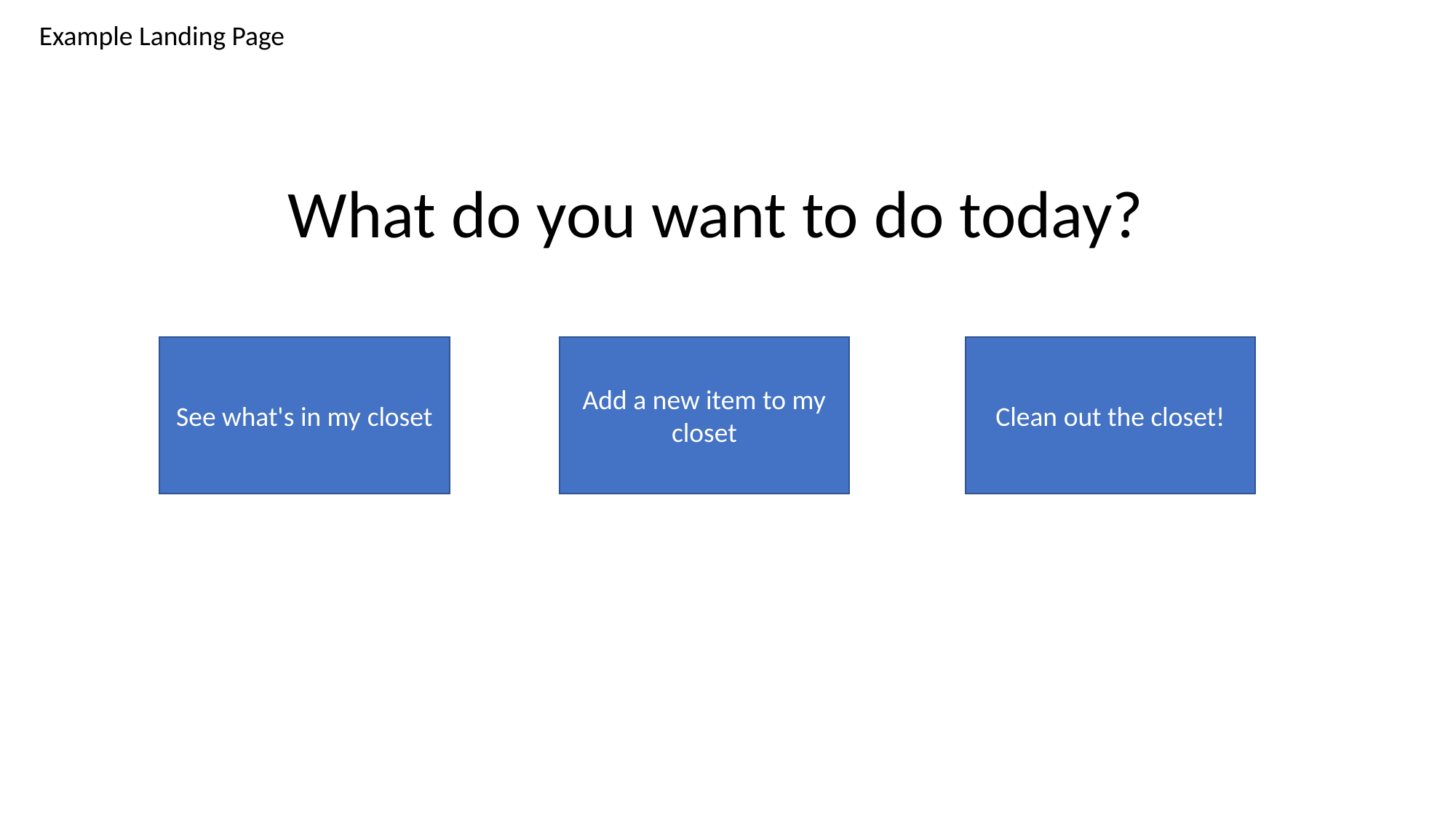

Example Landing Page
What do you want to do today?
See what's in my closet
Add a new item to my closet
Clean out the closet!